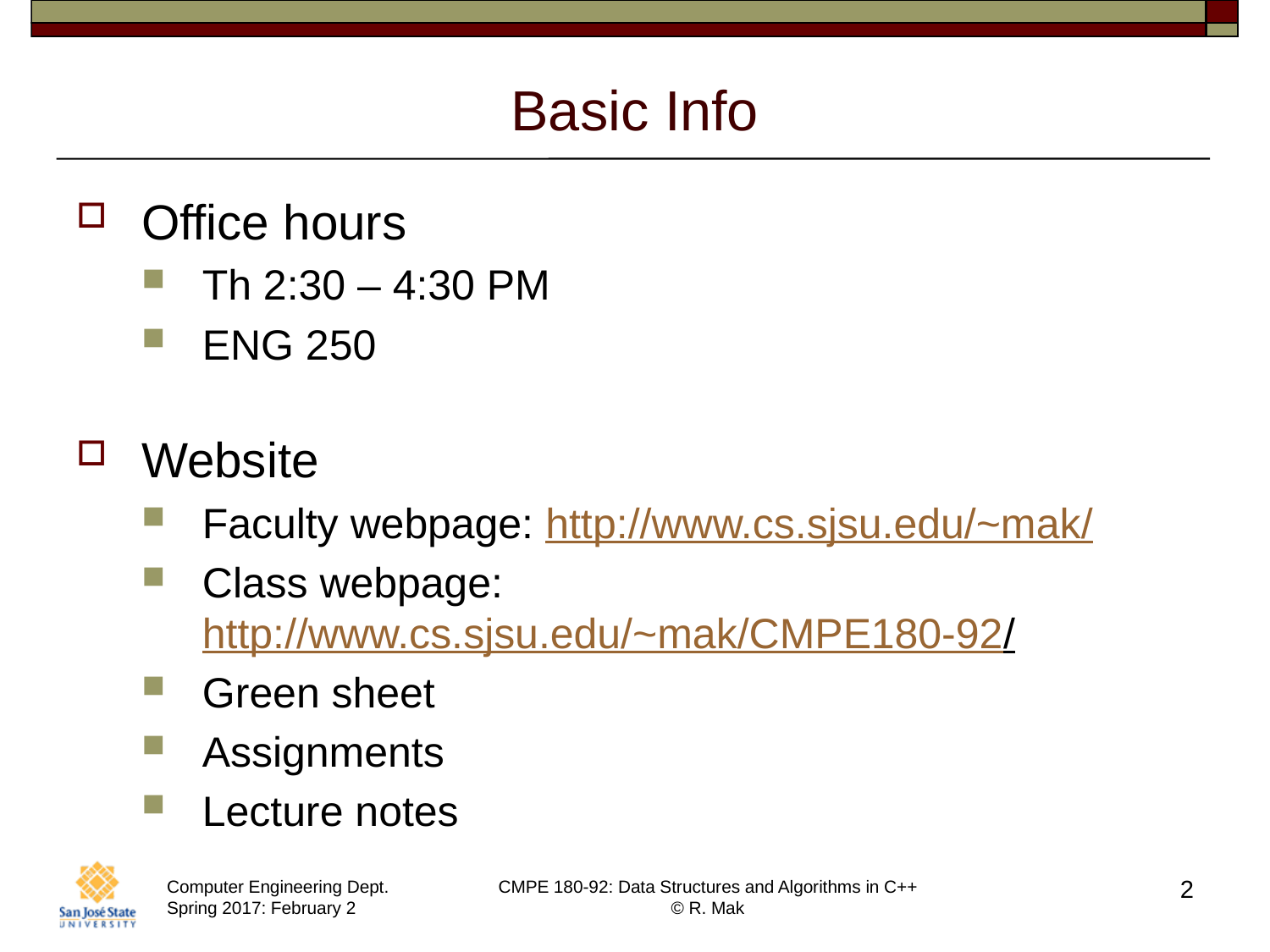

# Basic Info
Office hours
Th 2:30 – 4:30 PM
ENG 250

Website
Faculty webpage: http://www.cs.sjsu.edu/~mak/
Class webpage: http://www.cs.sjsu.edu/~mak/CMPE180-92/
Green sheet
Assignments
Lecture notes
2